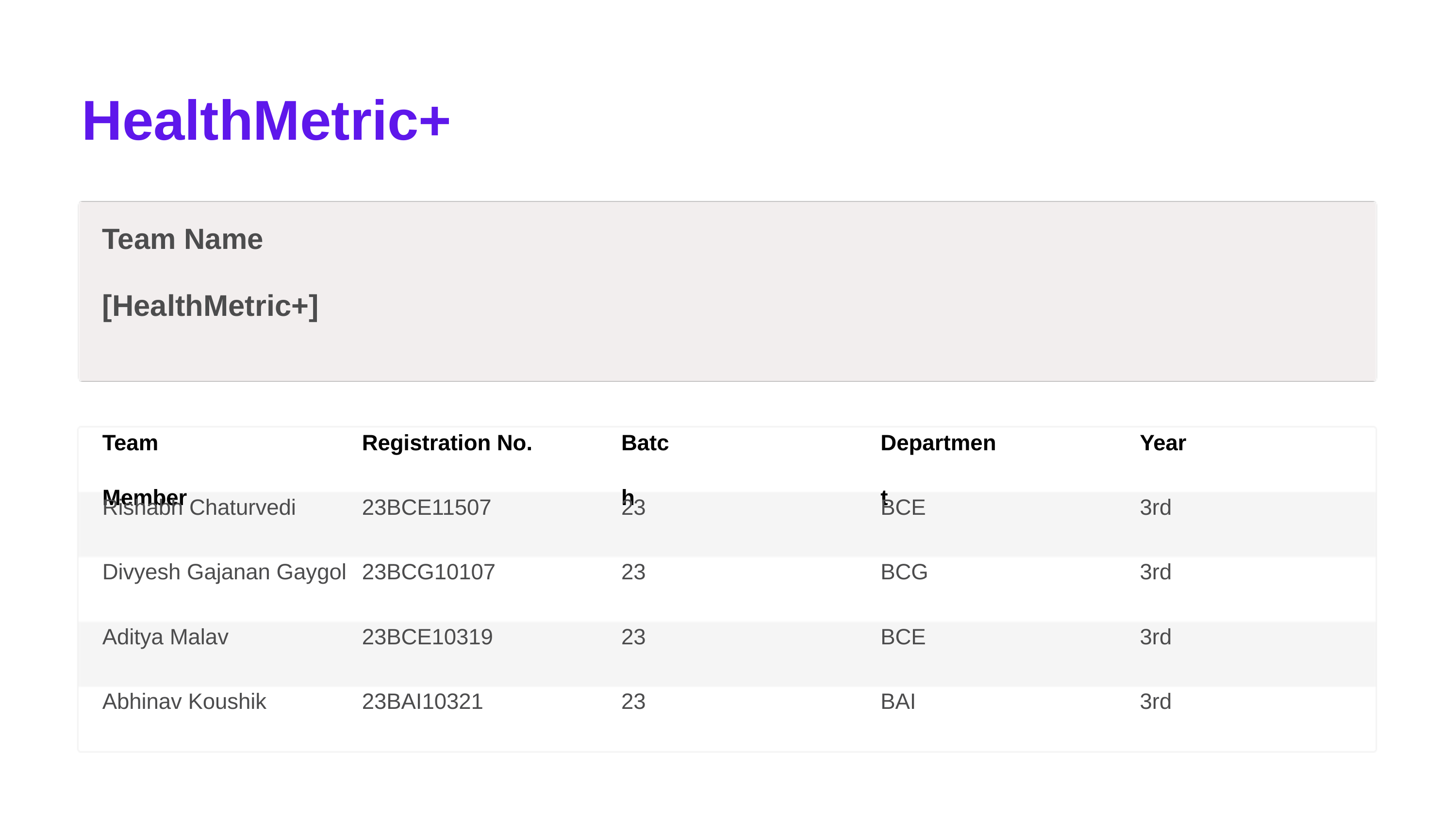

HealthMetric+

Team Name
[HealthMetric+]

Team Member
Registration No.
Batch
Department
Year

Rishabh Chaturvedi
23BCE11507
23
BCE
3rd
Divyesh Gajanan Gaygol
23BCG10107
23
BCG
3rd
Aditya Malav
23BCE10319
23
BCE
3rd
Abhinav Koushik
23BAI10321
23
BAI
3rd